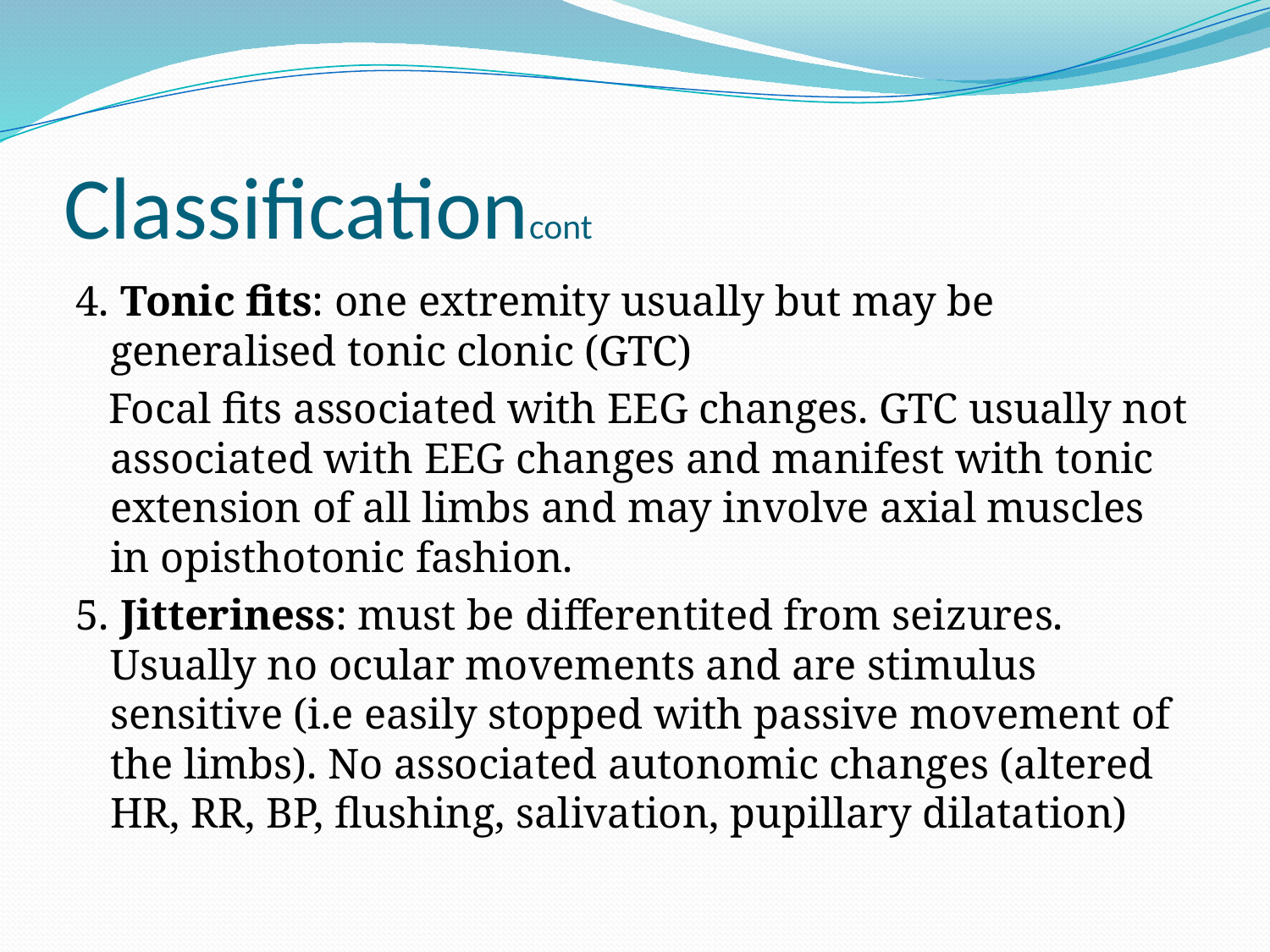

# Classificationcont
4. Tonic fits: one extremity usually but may be generalised tonic clonic (GTC)
   Focal fits associated with EEG changes. GTC usually not associated with EEG changes and manifest with tonic extension of all limbs and may involve axial muscles in opisthotonic fashion.
5. Jitteriness: must be differentited from seizures. Usually no ocular movements and are stimulus sensitive (i.e easily stopped with passive movement of the limbs). No associated autonomic changes (altered HR, RR, BP, flushing, salivation, pupillary dilatation)